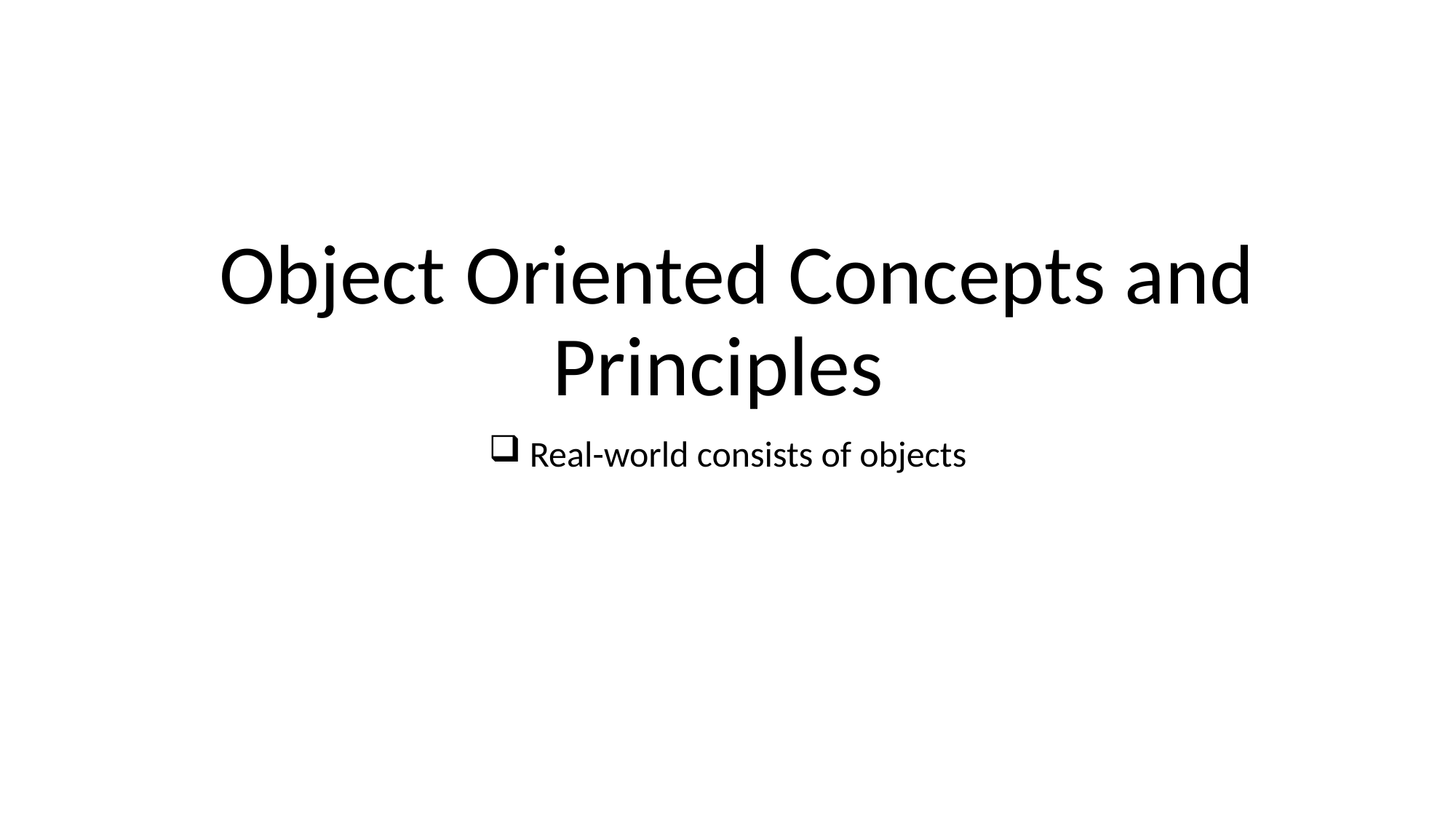

# Object Oriented Concepts and Principles
Real-world consists of objects